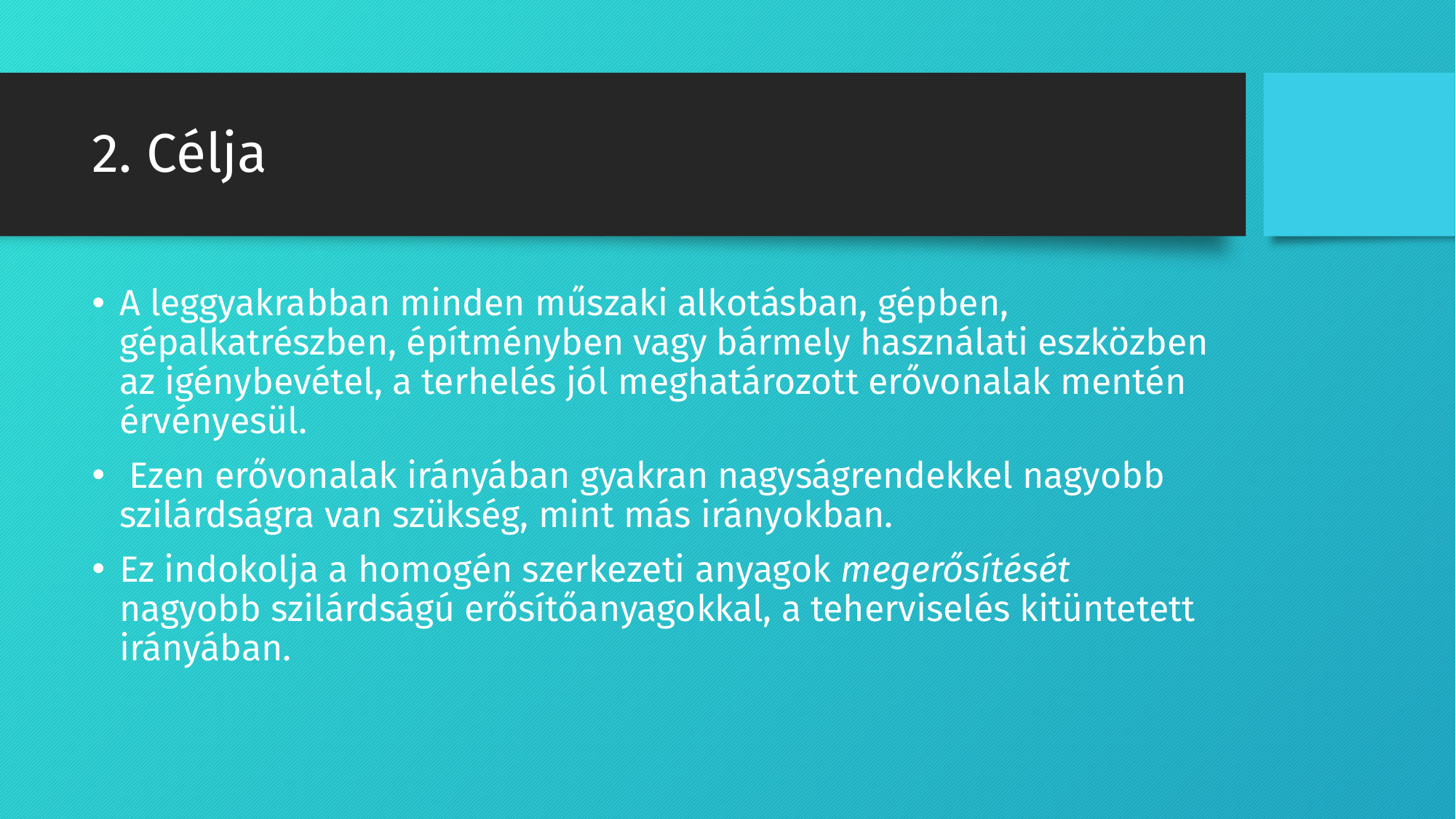

# 2. Célja
A leggyakrabban minden műszaki alkotásban, gépben, gépalkatrészben, építményben vagy bármely használati eszközben az igénybevétel, a terhelés jól meghatározott erővonalak mentén érvényesül.
 Ezen erővonalak irányában gyakran nagyságrendekkel nagyobb szilárdságra van szükség, mint más irányokban.
Ez indokolja a homogén szerkezeti anyagok megerősítését nagyobb szilárdságú erősítőanyagokkal, a teherviselés kitüntetett irányában.